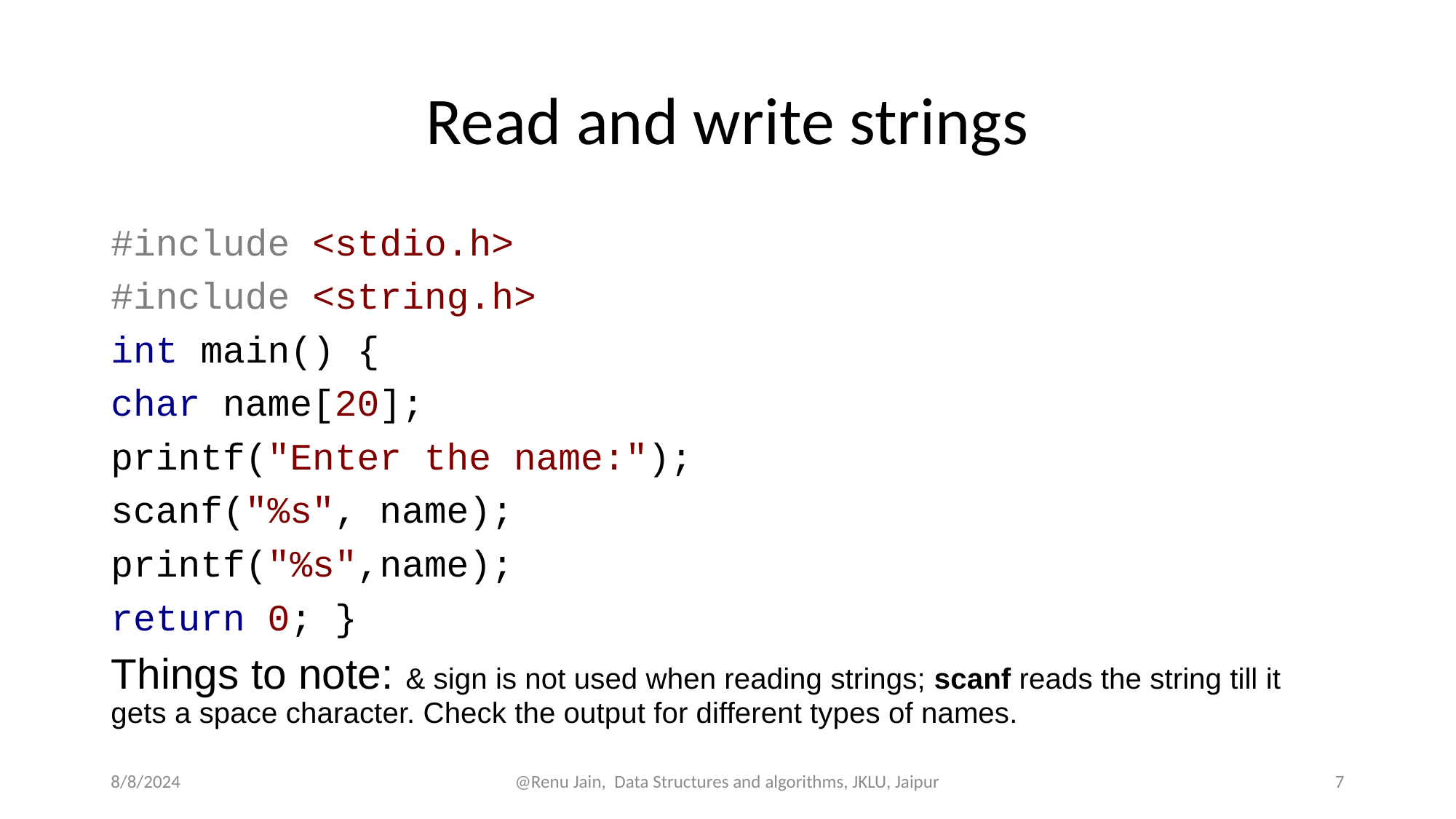

# Read and write strings
#include <stdio.h>
#include <string.h>
int main() {
char name[20];
printf("Enter the name:");
scanf("%s", name);
printf("%s",name);
return 0; }
Things to note: & sign is not used when reading strings; scanf reads the string till it gets a space character. Check the output for different types of names.

8/8/2024
@Renu Jain,  Data Structures and algorithms, JKLU, Jaipur
7